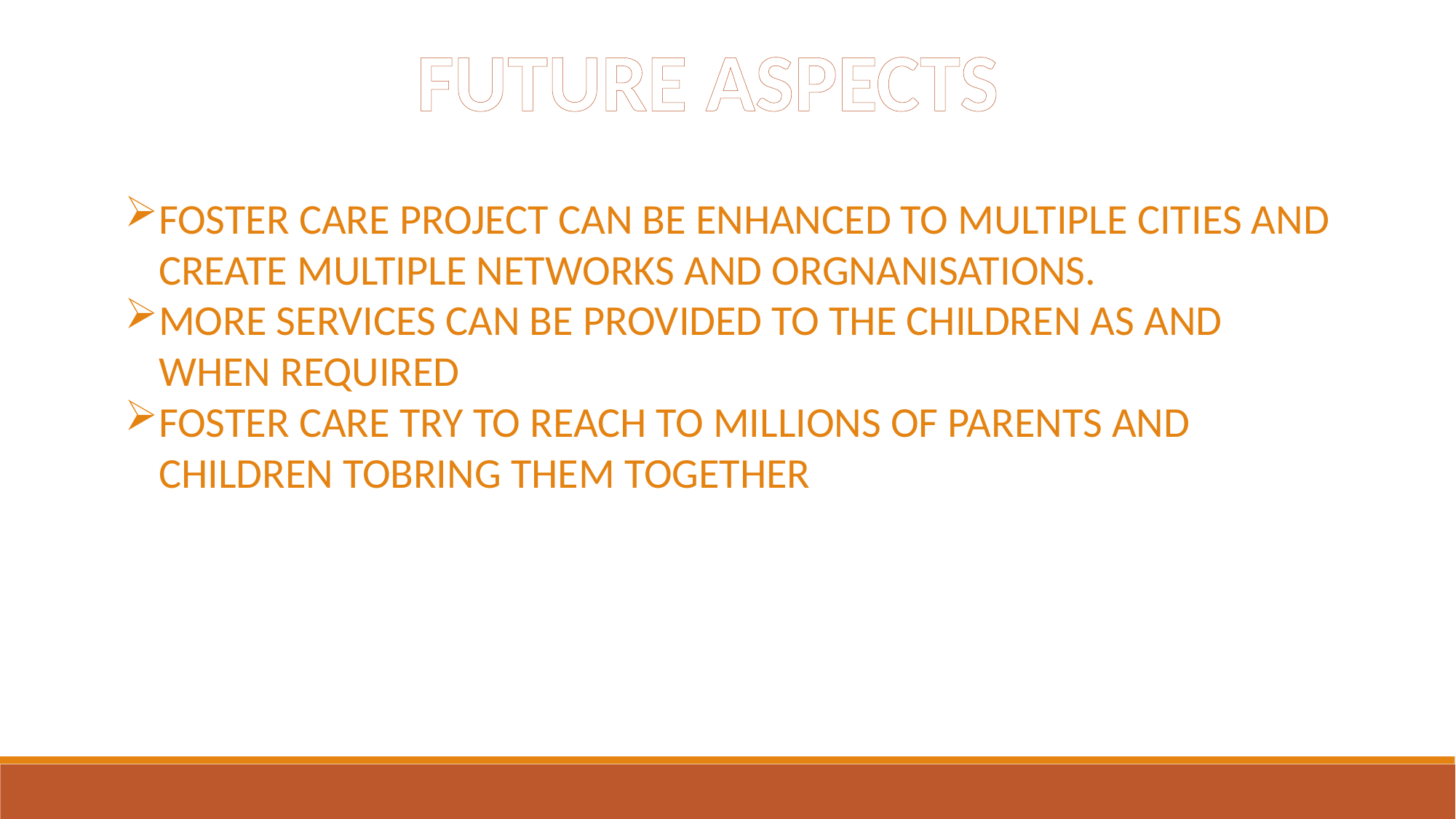

FUTURE ASPECTS
FOSTER CARE PROJECT CAN BE ENHANCED TO MULTIPLE CITIES AND CREATE MULTIPLE NETWORKS AND ORGNANISATIONS.
MORE SERVICES CAN BE PROVIDED TO THE CHILDREN AS AND WHEN REQUIRED
FOSTER CARE TRY TO REACH TO MILLIONS OF PARENTS AND CHILDREN TOBRING THEM TOGETHER